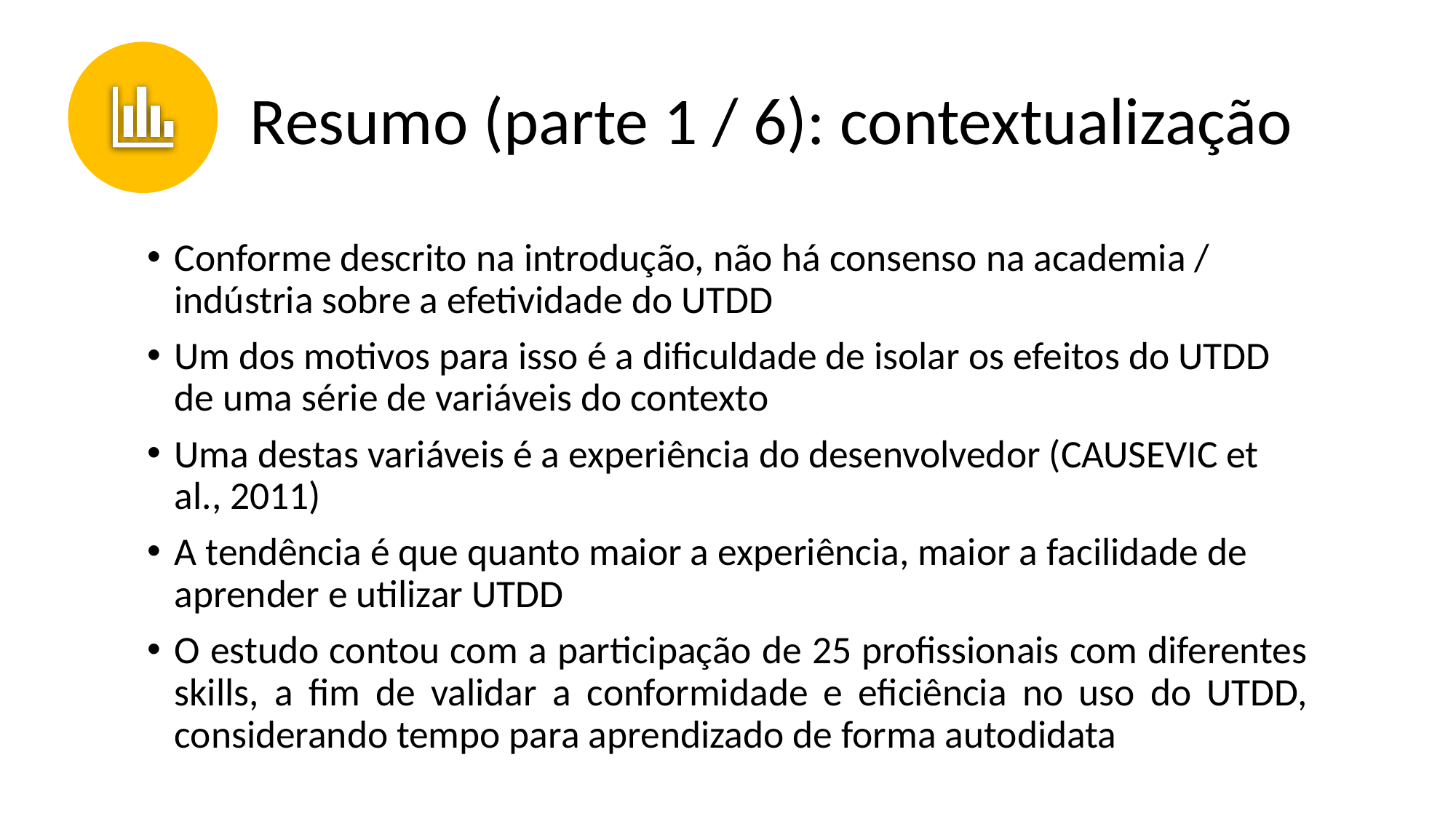

# Resumo (parte 1 / 6): contextualização

Conforme descrito na introdução, não há consenso na academia / indústria sobre a efetividade do UTDD
Um dos motivos para isso é a dificuldade de isolar os efeitos do UTDD de uma série de variáveis do contexto
Uma destas variáveis é a experiência do desenvolvedor (CAUSEVIC et al., 2011)
A tendência é que quanto maior a experiência, maior a facilidade de aprender e utilizar UTDD
O estudo contou com a participação de 25 profissionais com diferentes skills, a fim de validar a conformidade e eficiência no uso do UTDD, considerando tempo para aprendizado de forma autodidata